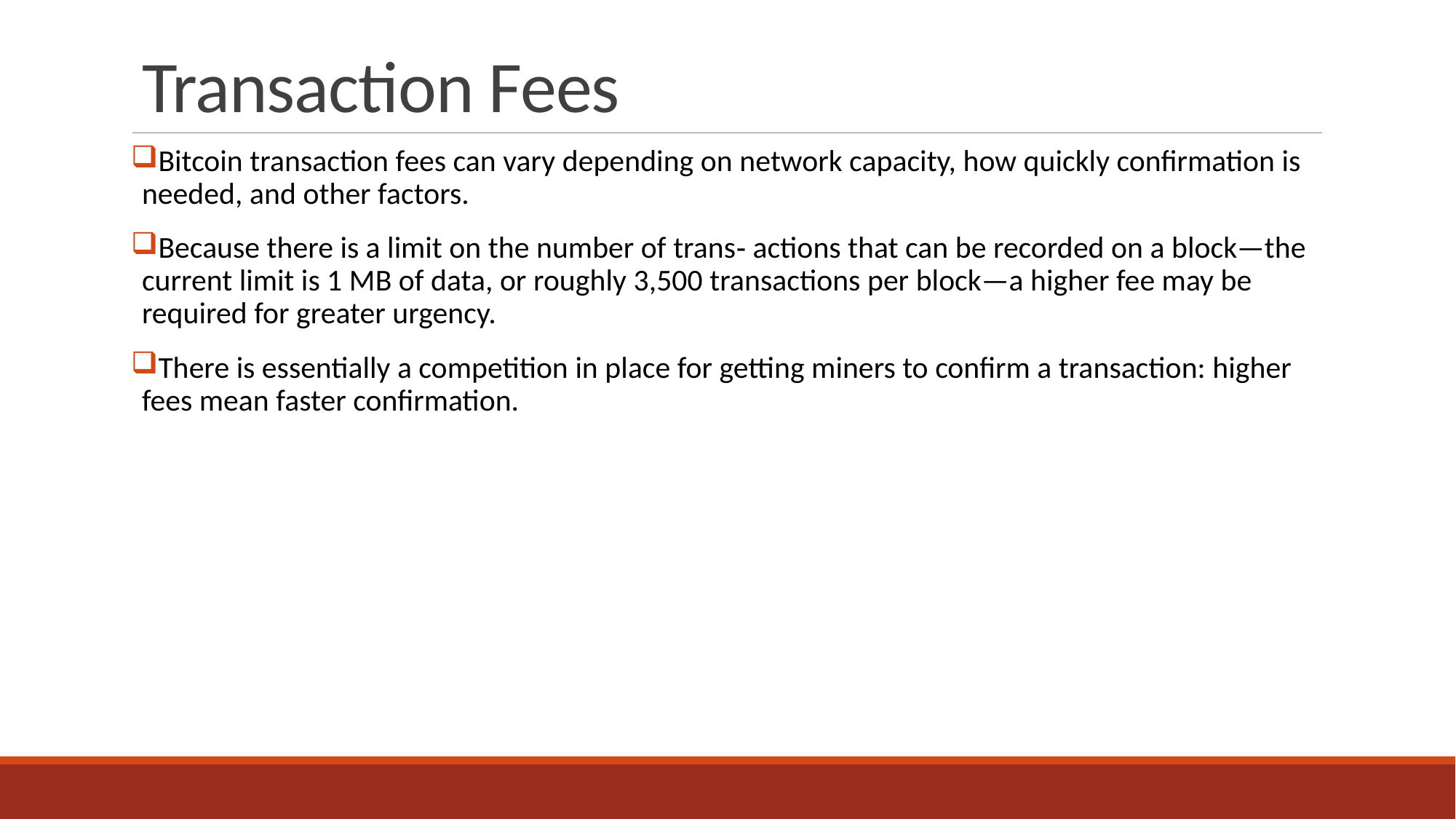

# Transaction Fees
Bitcoin transaction fees can vary depending on network capacity, how quickly confirmation is needed, and other factors.
Because there is a limit on the number of trans‐ actions that can be recorded on a block—the current limit is 1 MB of data, or roughly 3,500 transactions per block—a higher fee may be required for greater urgency.
There is essentially a competition in place for getting miners to confirm a transaction: higher fees mean faster confirmation.